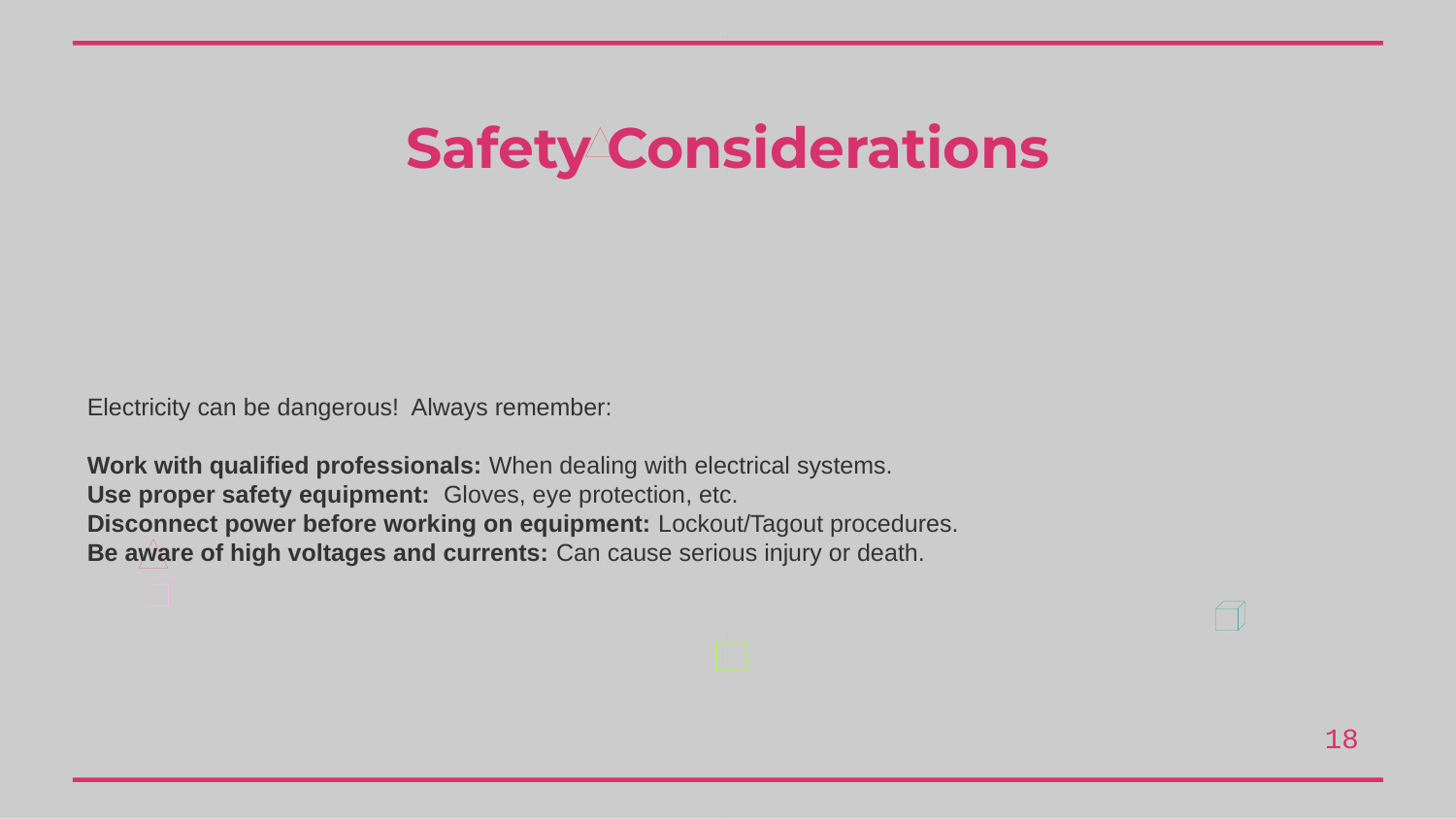

Safety Considerations

Electricity can be dangerous!  Always remember:

Work with qualified professionals: When dealing with electrical systems.
Use proper safety equipment:  Gloves, eye protection, etc.
Disconnect power before working on equipment: Lockout/Tagout procedures.
Be aware of high voltages and currents: Can cause serious injury or death.

18